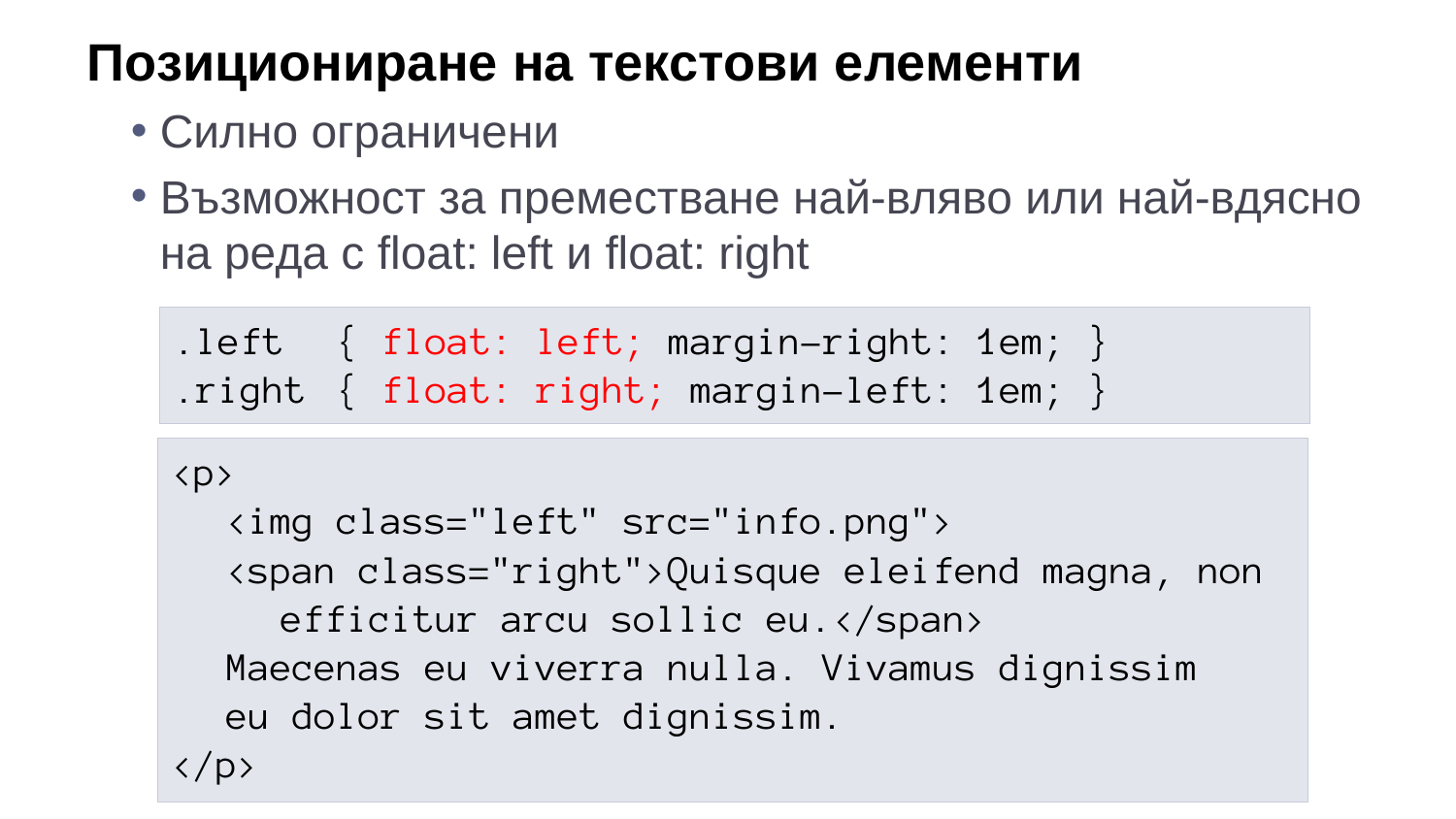

Позициониране на текстови елементи
Силно ограничени
Възможност за преместване най-вляво или най-вдясно на реда с float: left и float: right
.left	{ float: left; margin-right: 1em; }
.right	{ float: right; margin-left: 1em; }
<p>
	<img class="left" src="info.png">
	<span class="right">Quisque eleifend magna, non
		efficitur arcu sollic eu.</span>
	Maecenas eu viverra nulla. Vivamus dignissim
	eu dolor sit amet dignissim.
</p>